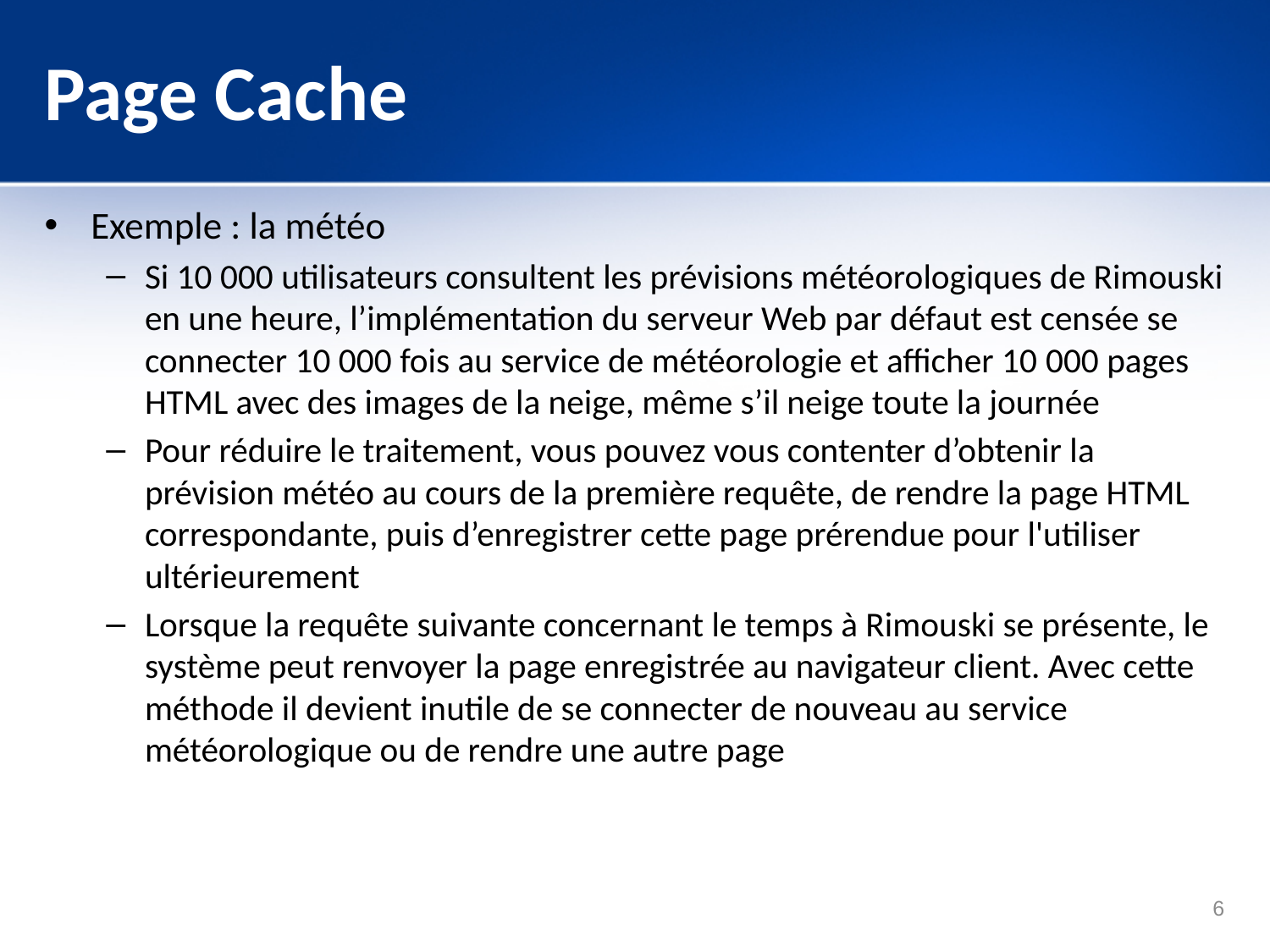

# Page Cache
Exemple : la météo
Si 10 000 utilisateurs consultent les prévisions météorologiques de Rimouski en une heure, l’implémentation du serveur Web par défaut est censée se connecter 10 000 fois au service de météorologie et afficher 10 000 pages HTML avec des images de la neige, même s’il neige toute la journée
Pour réduire le traitement, vous pouvez vous contenter d’obtenir la prévision météo au cours de la première requête, de rendre la page HTML correspondante, puis d’enregistrer cette page prérendue pour l'utiliser ultérieurement
Lorsque la requête suivante concernant le temps à Rimouski se présente, le système peut renvoyer la page enregistrée au navigateur client. Avec cette méthode il devient inutile de se connecter de nouveau au service météorologique ou de rendre une autre page
6